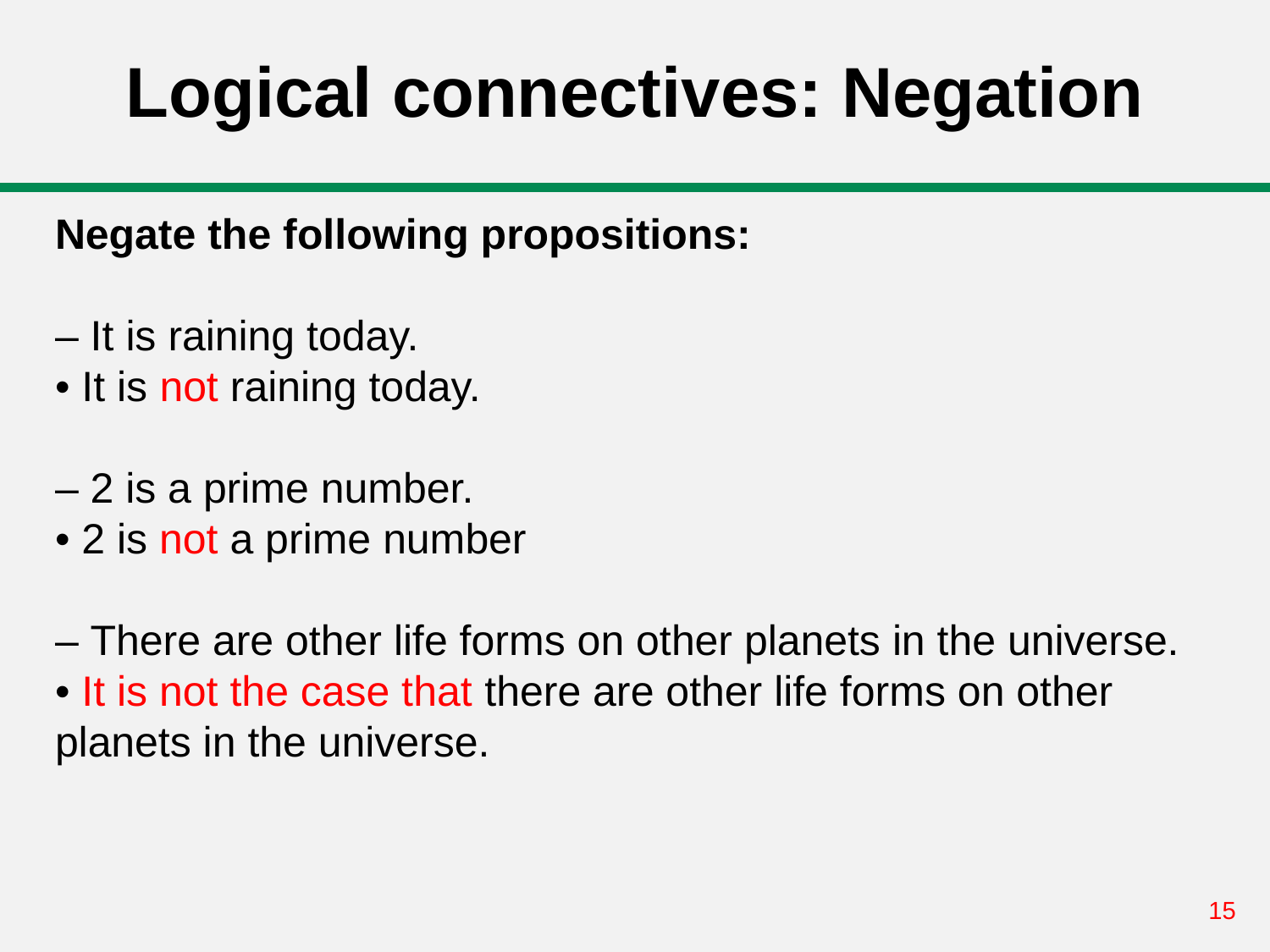

# Logical connectives: Negation
Negate the following propositions:

– It is raining today.
• It is not raining today.

– 2 is a prime number.
• 2 is not a prime number

– There are other life forms on other planets in the universe.
• It is not the case that there are other life forms on other
planets in the universe.